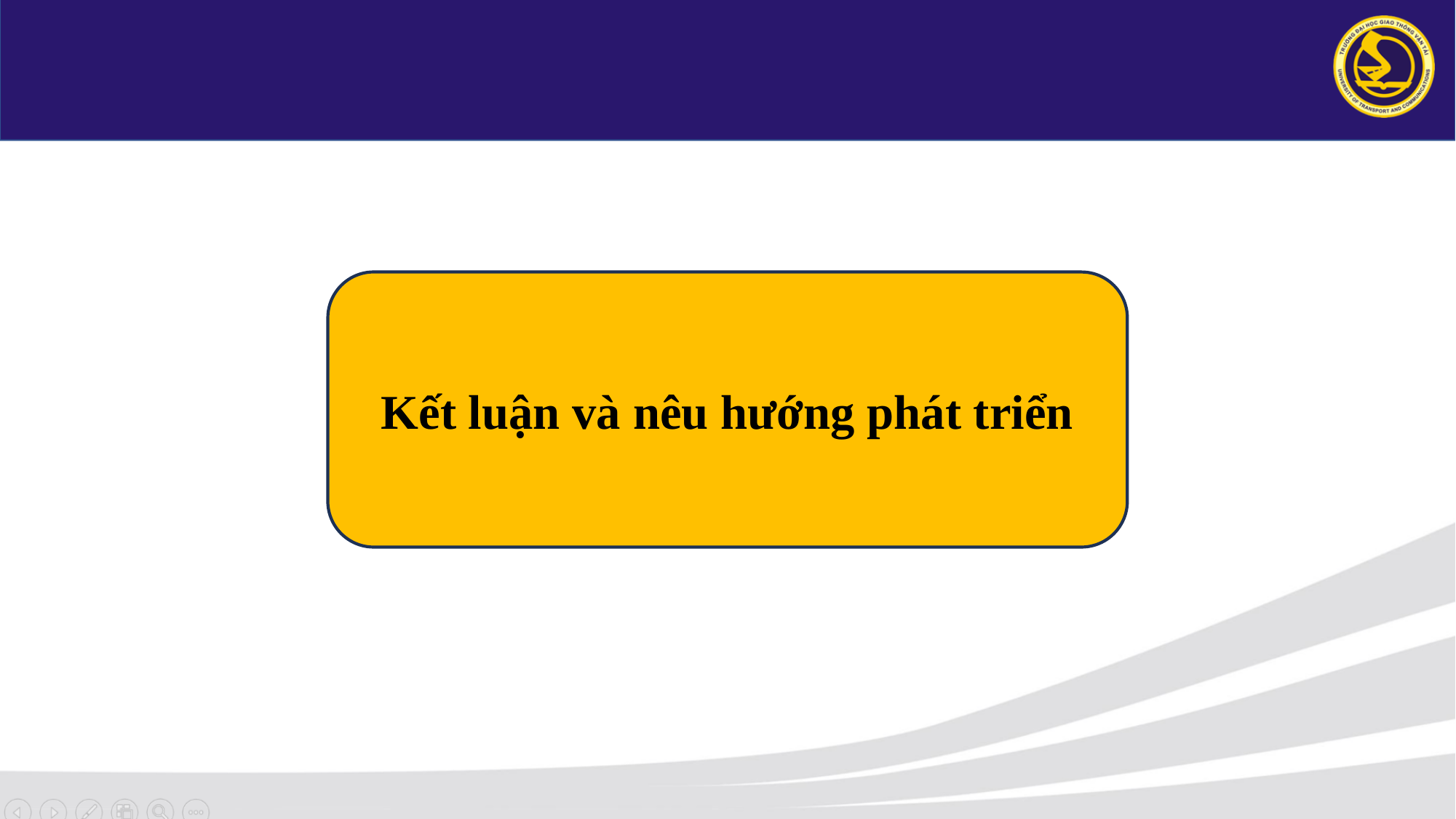

Kết luận và nêu hướng phát triển